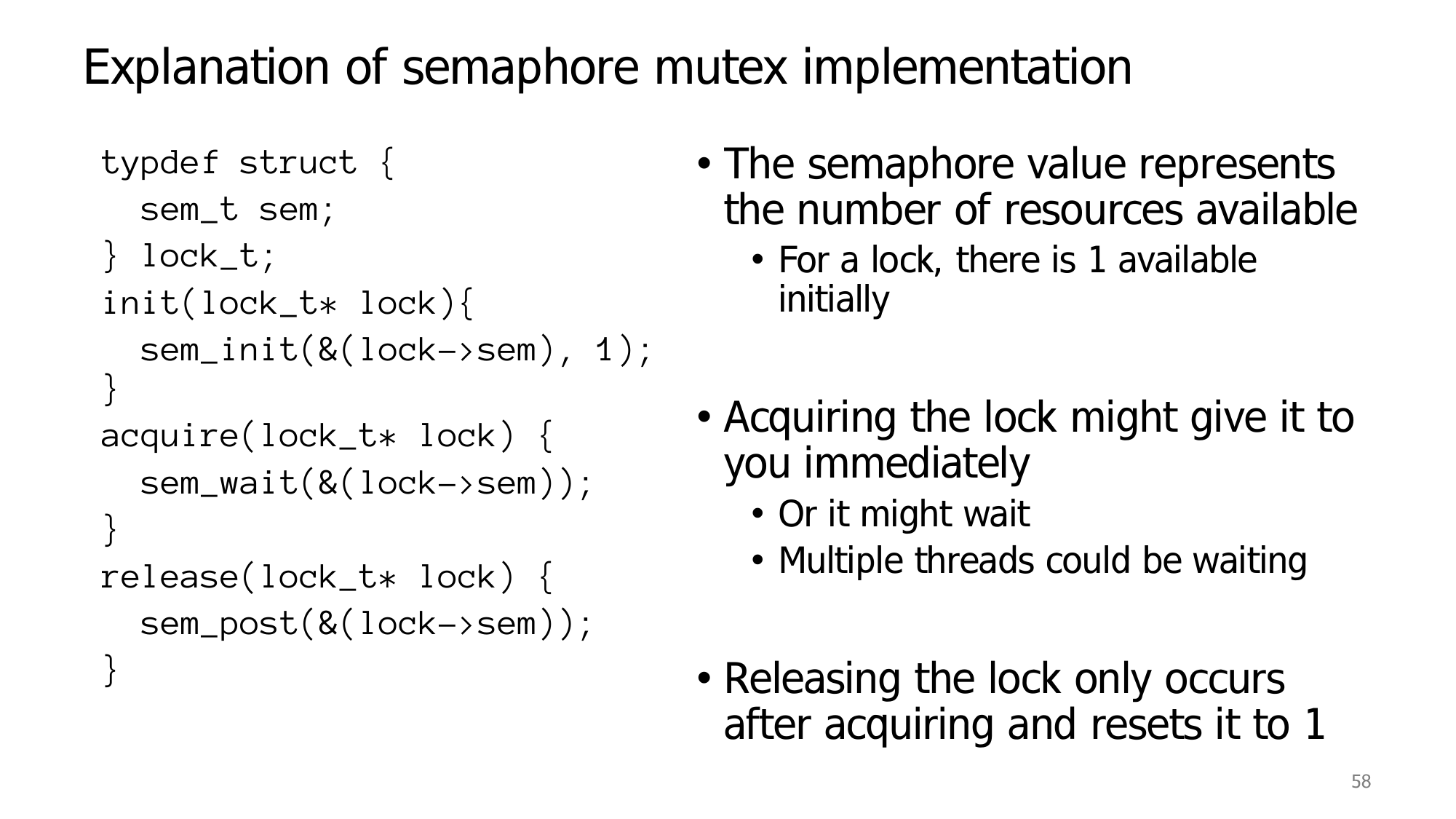

# Explanation of semaphore mutex implementation
typdef struct {
  sem_t sem;
} lock_t;
init(lock_t* lock){
  sem_init(&(lock->sem), 1);
}
acquire(lock_t* lock) {
  sem_wait(&(lock->sem));
}
release(lock_t* lock) {
  sem_post(&(lock->sem));
}

The semaphore value represents the number of resources available
For a lock, there is 1 available initially

Acquiring the lock might give it to you immediately
Or it might wait
Multiple threads could be waiting

Releasing the lock only occurs after acquiring and resets it to 1
58